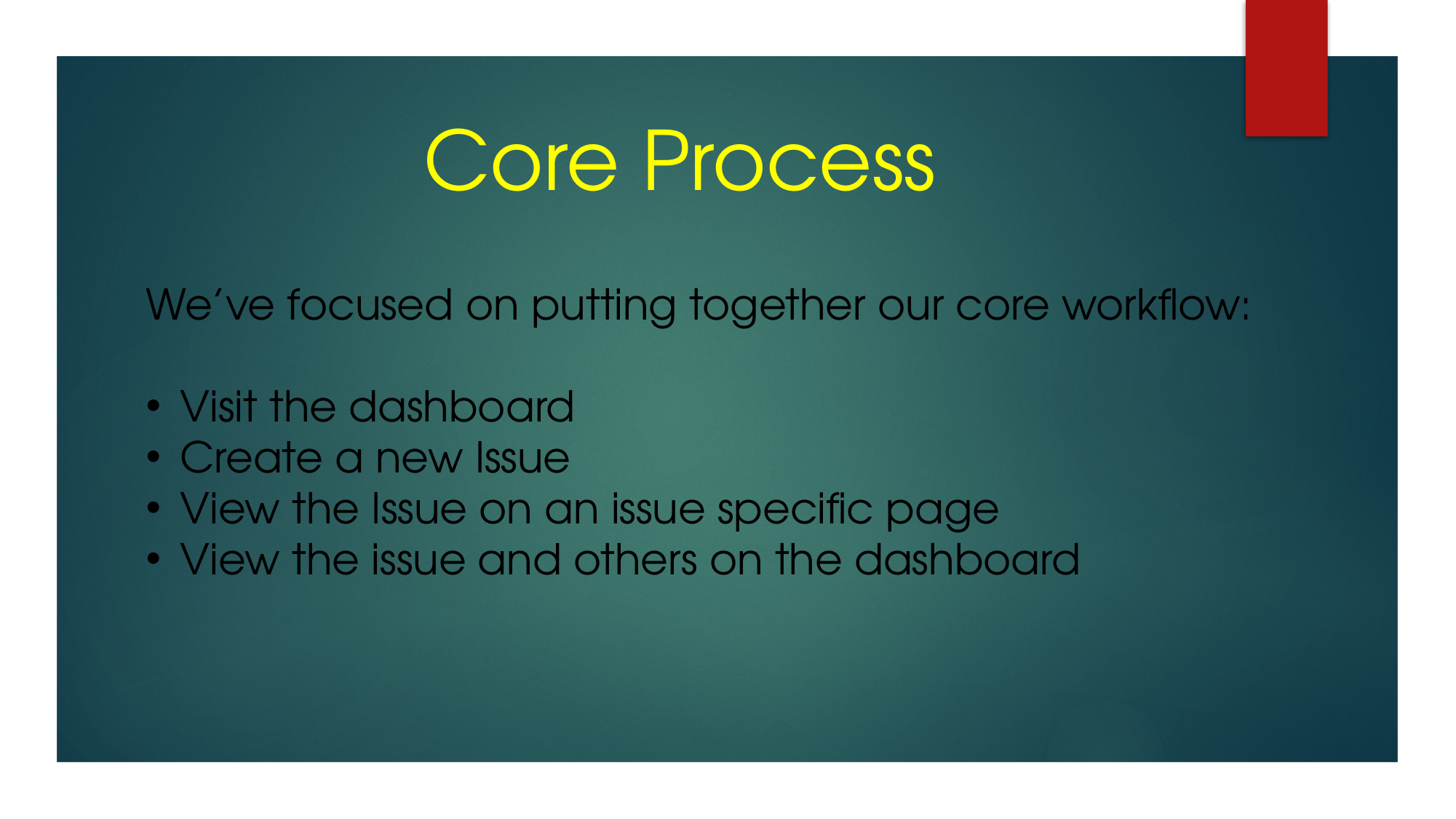

# Core Process
We’ve focused on putting together our core workflow:

Visit the dashboard
Create a new Issue
View the Issue on an issue specific page
View the issue and others on the dashboard